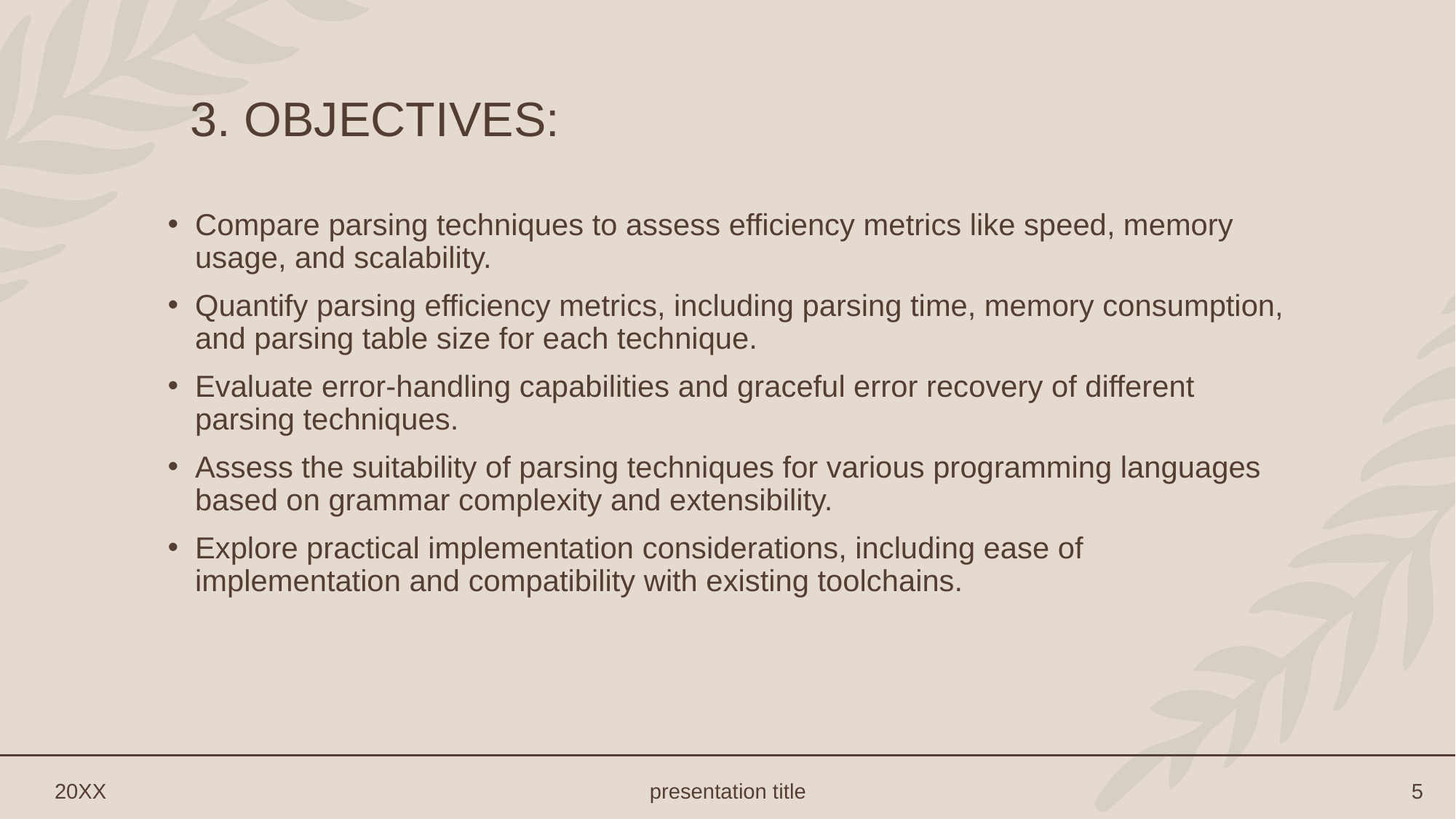

# 3. OBJECTIVES:
Compare parsing techniques to assess efficiency metrics like speed, memory usage, and scalability.
Quantify parsing efficiency metrics, including parsing time, memory consumption, and parsing table size for each technique.
Evaluate error-handling capabilities and graceful error recovery of different parsing techniques.
Assess the suitability of parsing techniques for various programming languages based on grammar complexity and extensibility.
Explore practical implementation considerations, including ease of implementation and compatibility with existing toolchains.
20XX
presentation title
5